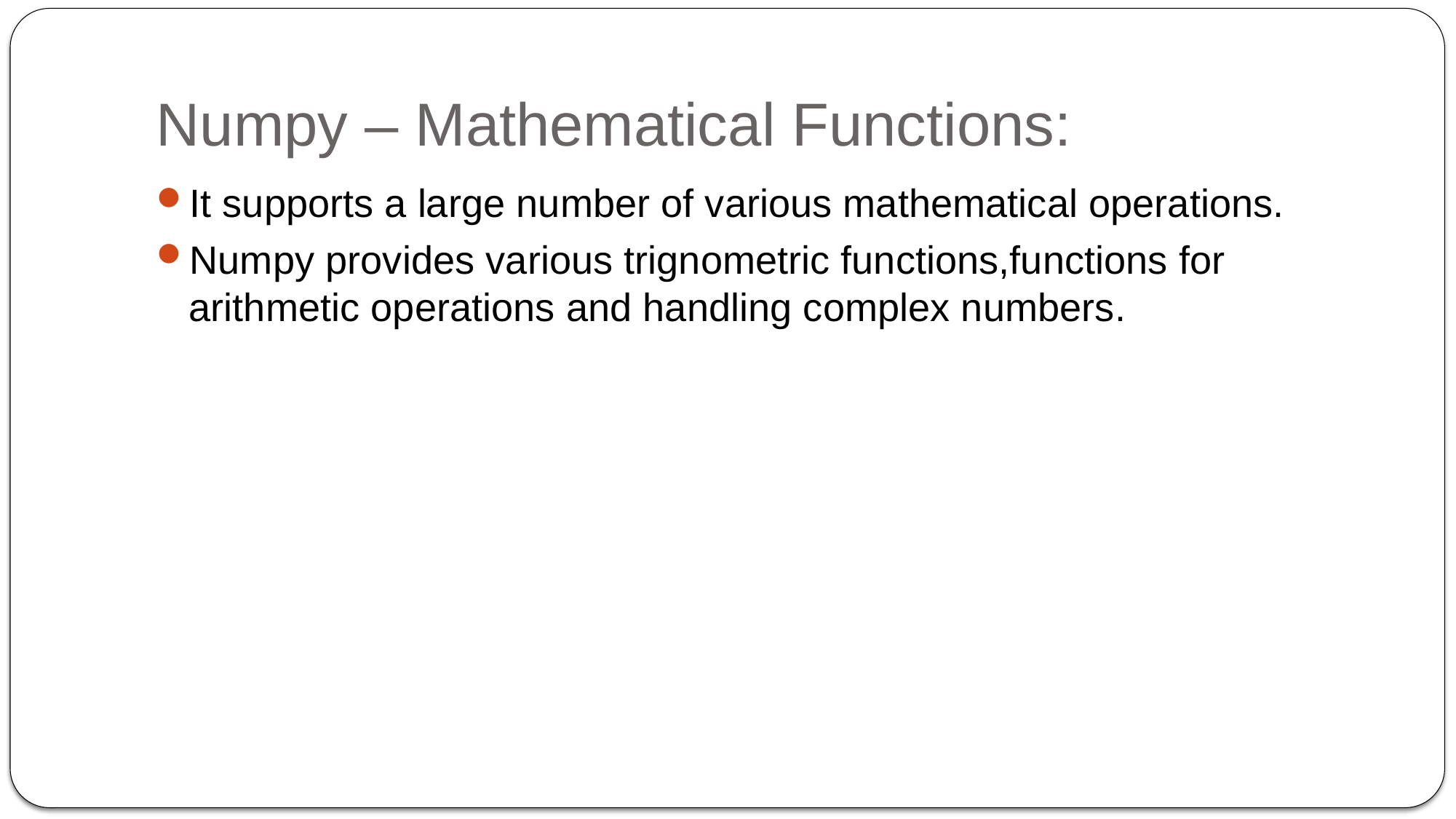

# Numpy – Mathematical Functions:
It supports a large number of various mathematical operations.
Numpy provides various trignometric functions,functions for arithmetic operations and handling complex numbers.